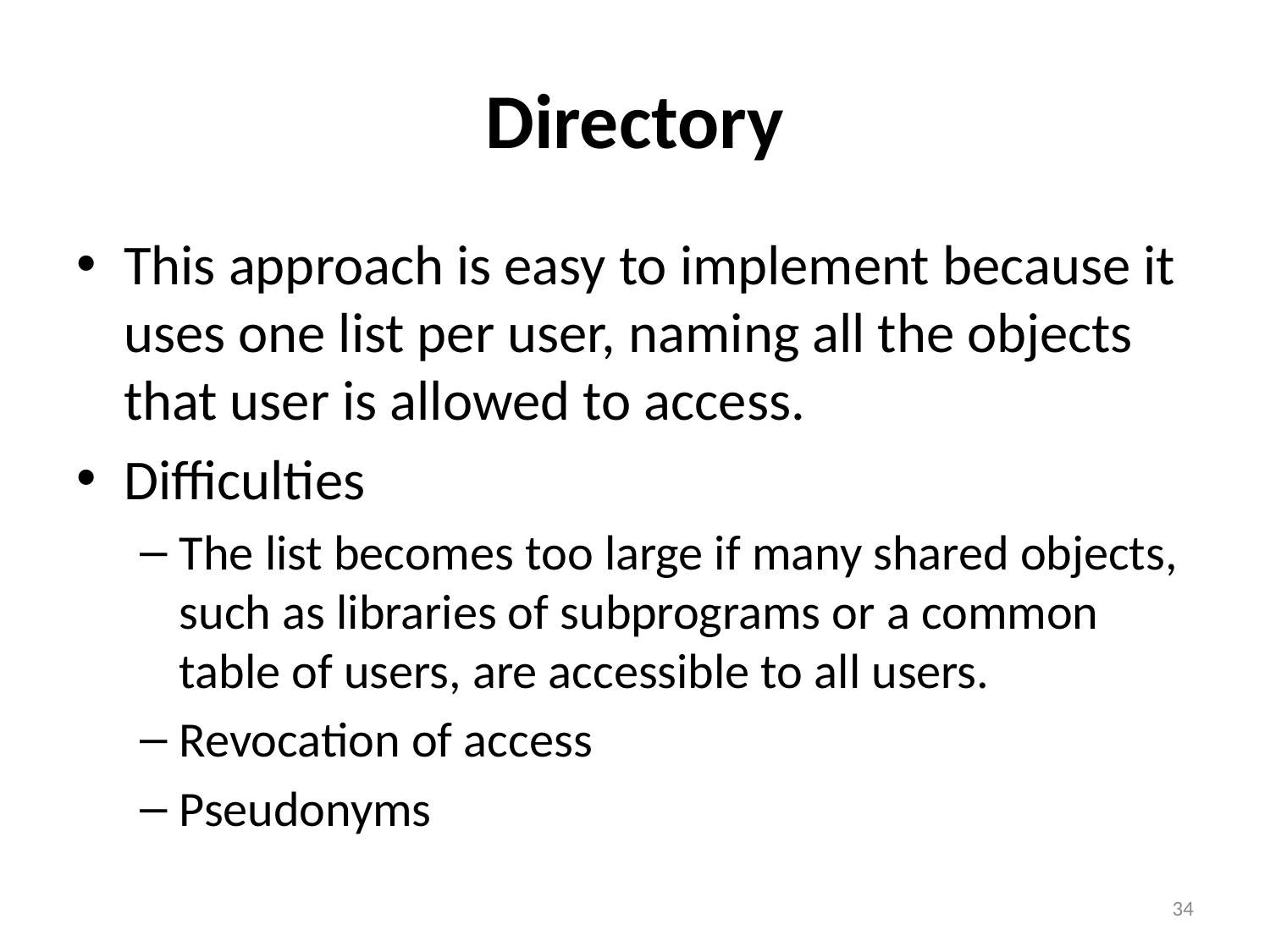

# Directory
This approach is easy to implement because it uses one list per user, naming all the objects that user is allowed to access.
Difficulties
The list becomes too large if many shared objects, such as libraries of subprograms or a common table of users, are accessible to all users.
Revocation of access
Pseudonyms

34